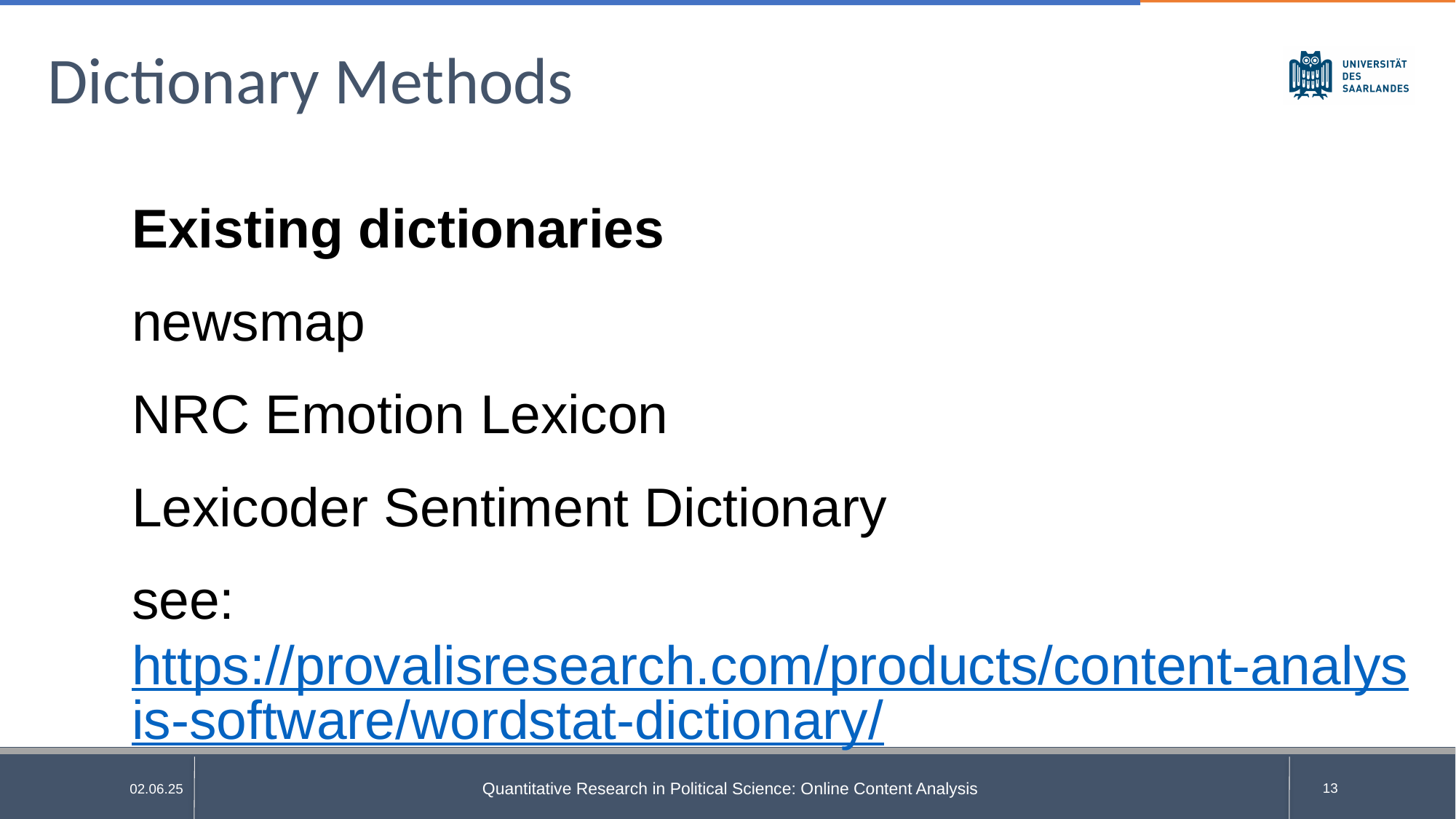

# Dictionary Methods
Existing dictionaries
newsmap
NRC Emotion Lexicon
Lexicoder Sentiment Dictionary
see: https://provalisresearch.com/products/content-analysis-software/wordstat-dictionary/

Quantitative Research in Political Science: Online Content Analysis
13
02.06.25